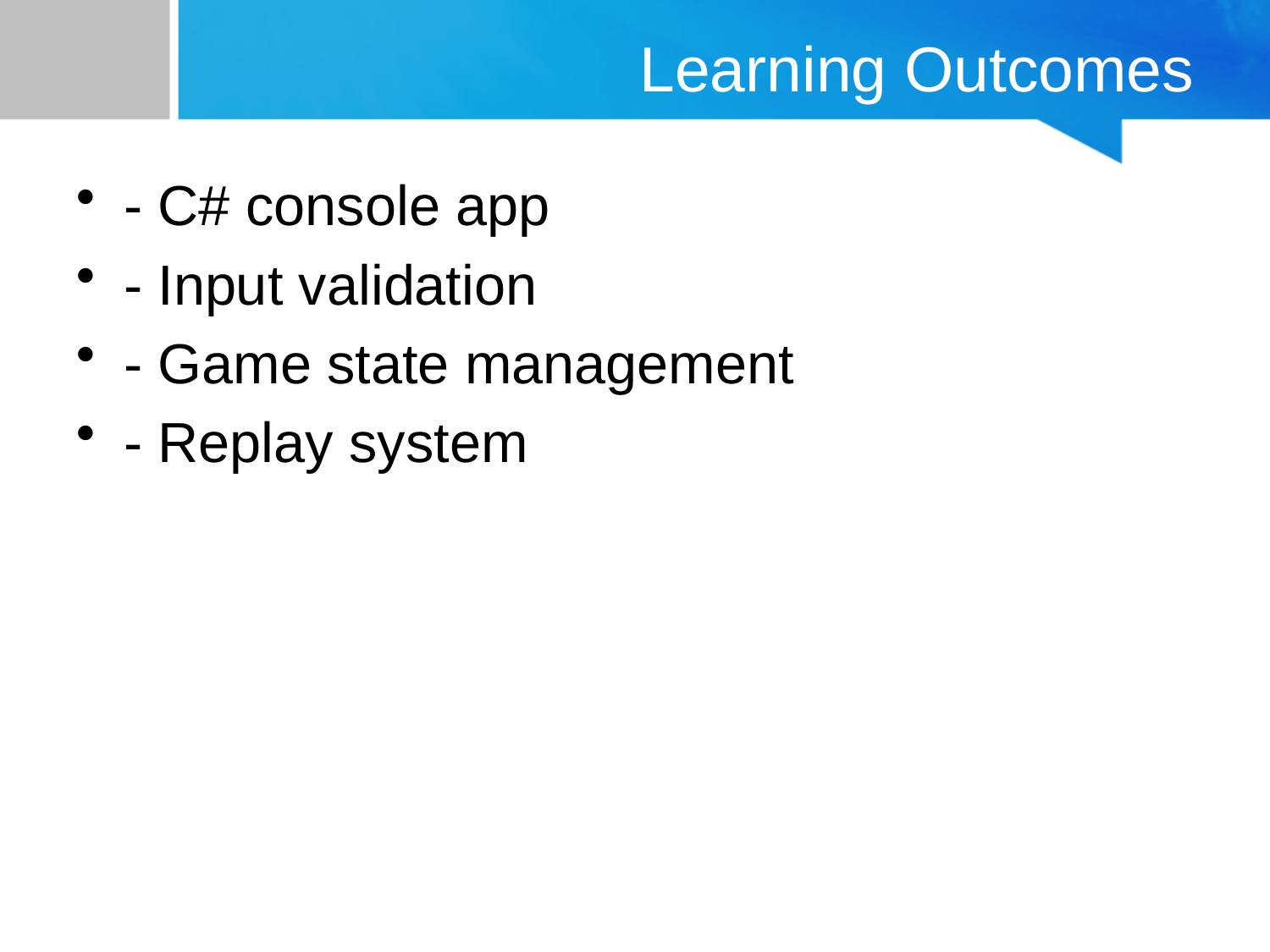

# Learning Outcomes
- C# console app
- Input validation
- Game state management
- Replay system